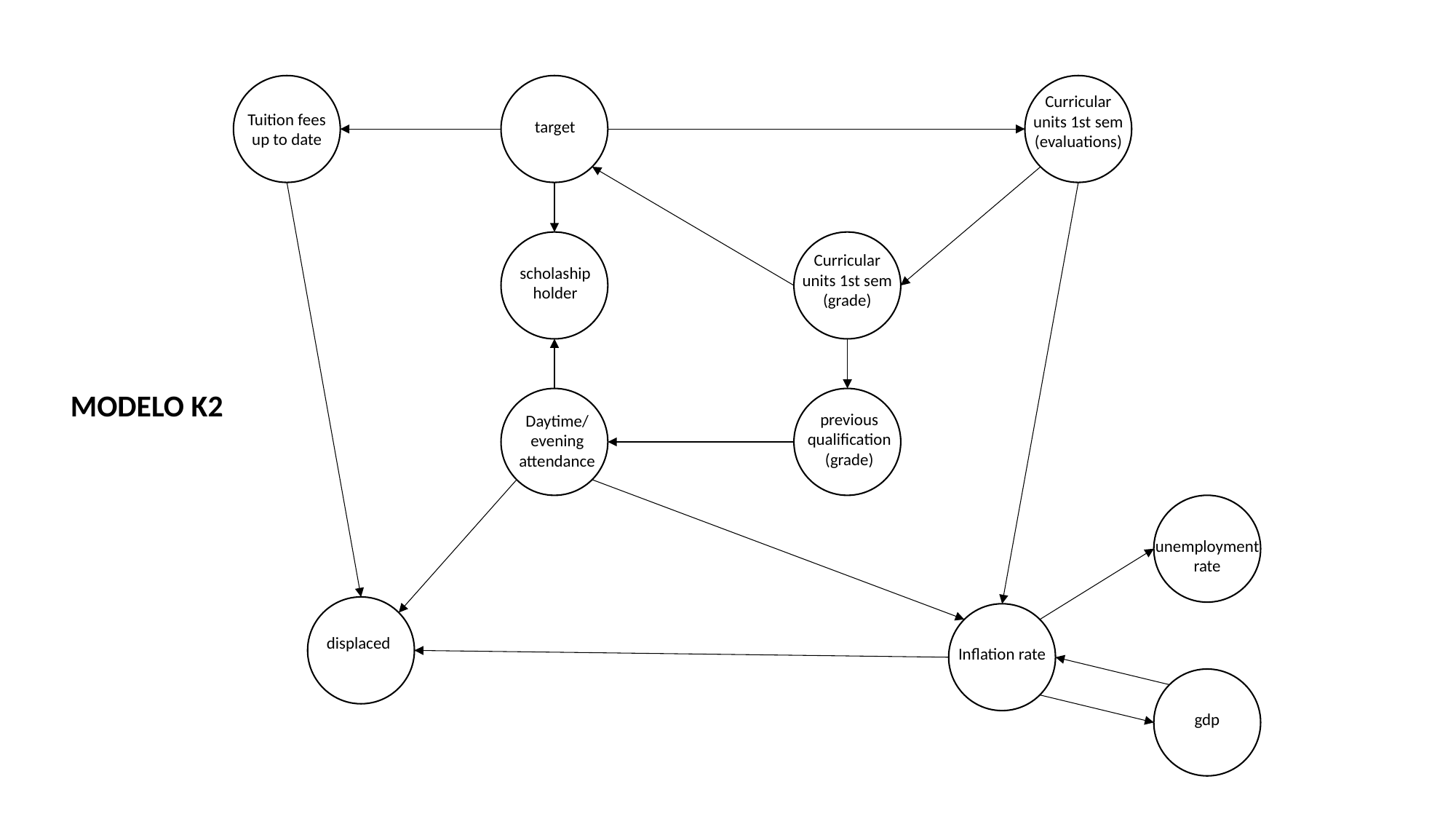

Curricular units 1st sem (evaluations)
Tuition fees up to date
target

Curricular units 1st sem (grade)
scholaship
holder
MODELO K2

previous qualification (grade)
Daytime/
evening attendance

unemployment rate

displaced
Inflation rate

gdp